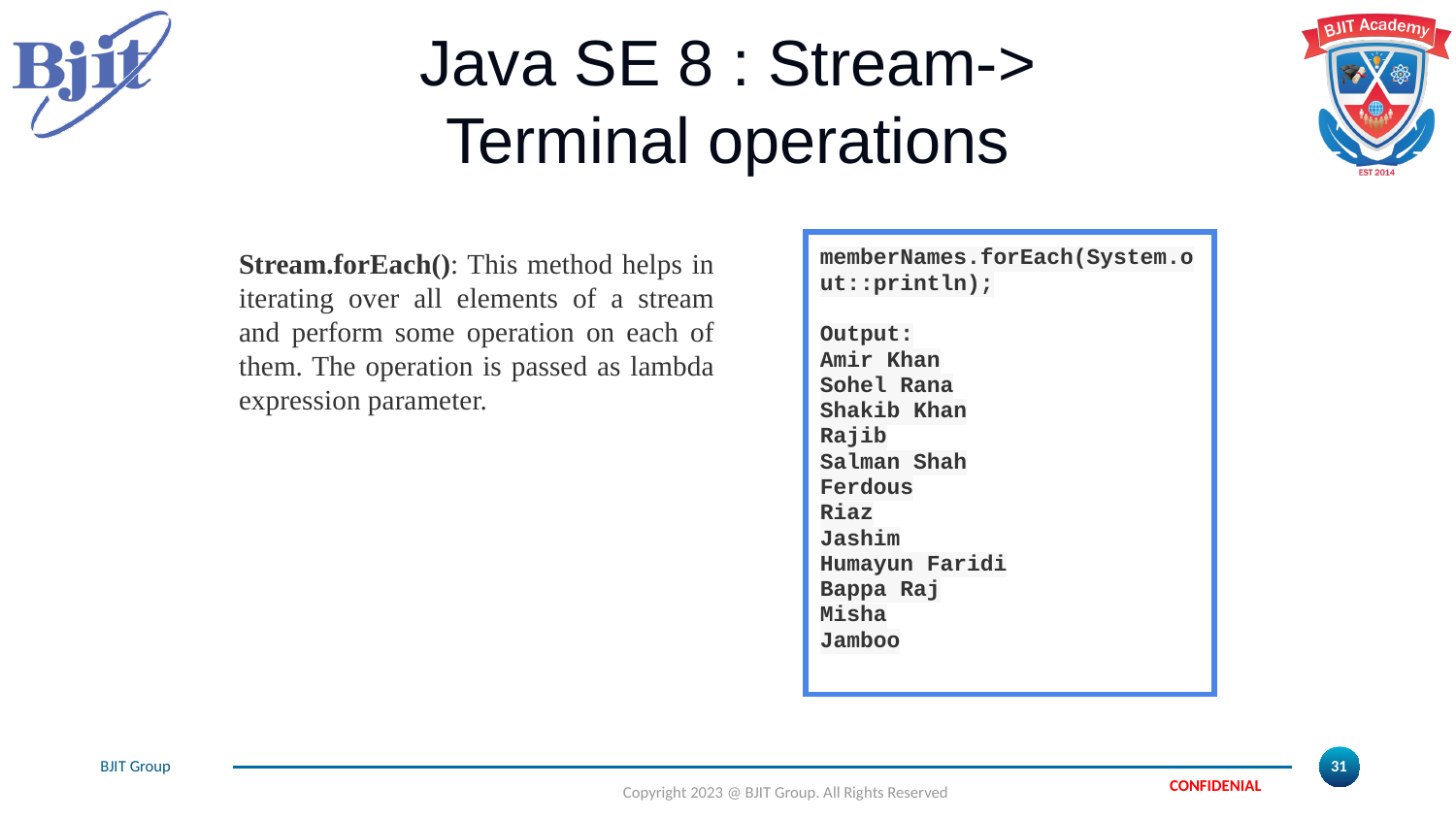

# Java SE 8 : Stream-> Terminal operations
Stream.forEach(): This method helps in iterating over all elements of a stream and perform some operation on each of them. The operation is passed as lambda expression parameter.
| memberNames.forEach(System.out::println); Output: Amir Khan Sohel Rana Shakib Khan Rajib Salman Shah Ferdous Riaz Jashim Humayun Faridi Bappa Raj Misha Jamboo |
| --- |